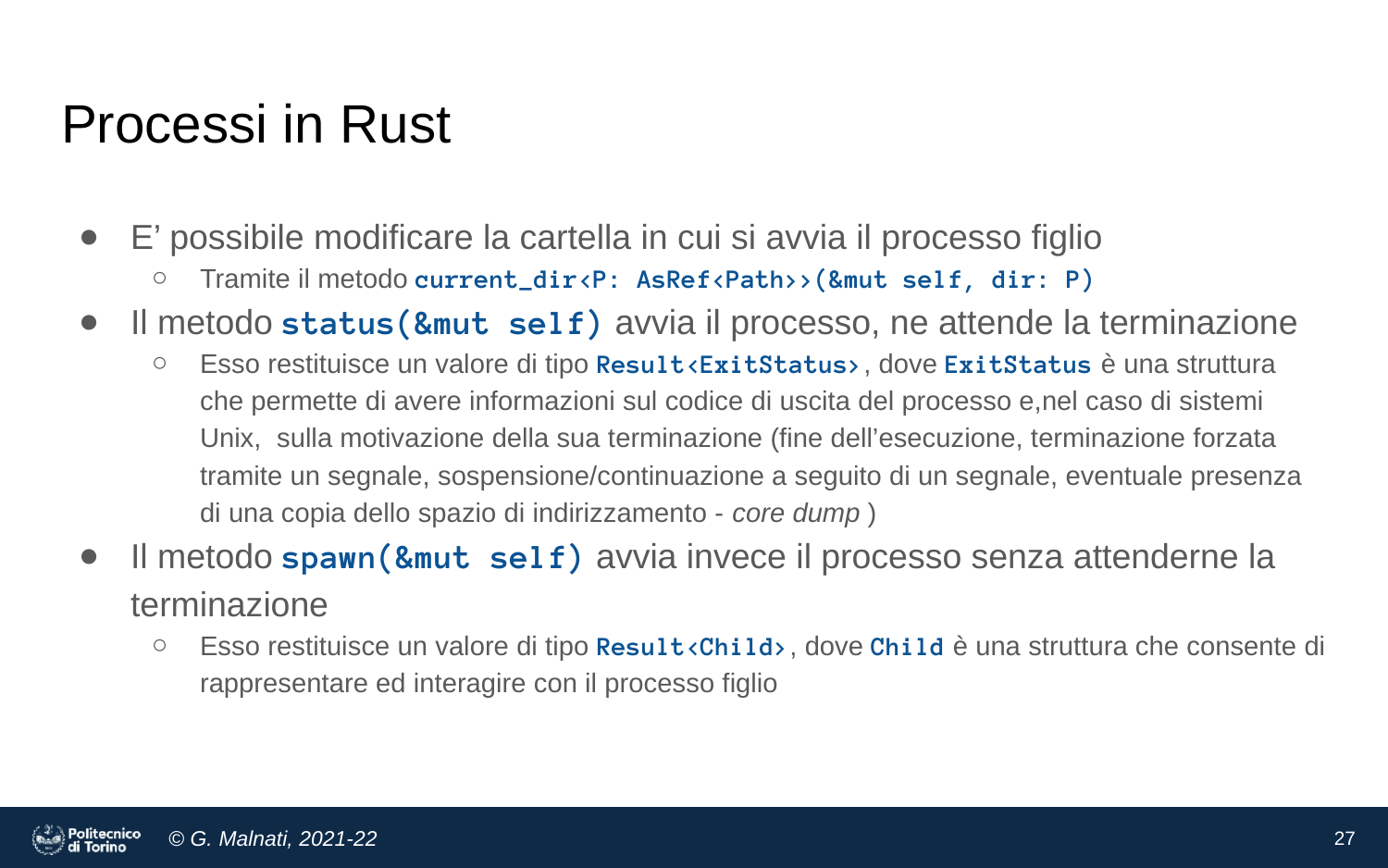

# Processi in Rust
E’ possibile modificare la cartella in cui si avvia il processo figlio
Tramite il metodo current_dir<P: AsRef<Path>>(&mut self, dir: P)
Il metodo status(&mut self) avvia il processo, ne attende la terminazione
Esso restituisce un valore di tipo Result<ExitStatus>, dove ExitStatus è una struttura che permette di avere informazioni sul codice di uscita del processo e,nel caso di sistemi Unix,  sulla motivazione della sua terminazione (fine dell’esecuzione, terminazione forzata tramite un segnale, sospensione/continuazione a seguito di un segnale, eventuale presenza di una copia dello spazio di indirizzamento - core dump )
Il metodo spawn(&mut self) avvia invece il processo senza attenderne la terminazione
Esso restituisce un valore di tipo Result<Child>, dove Child è una struttura che consente di rappresentare ed interagire con il processo figlio
27